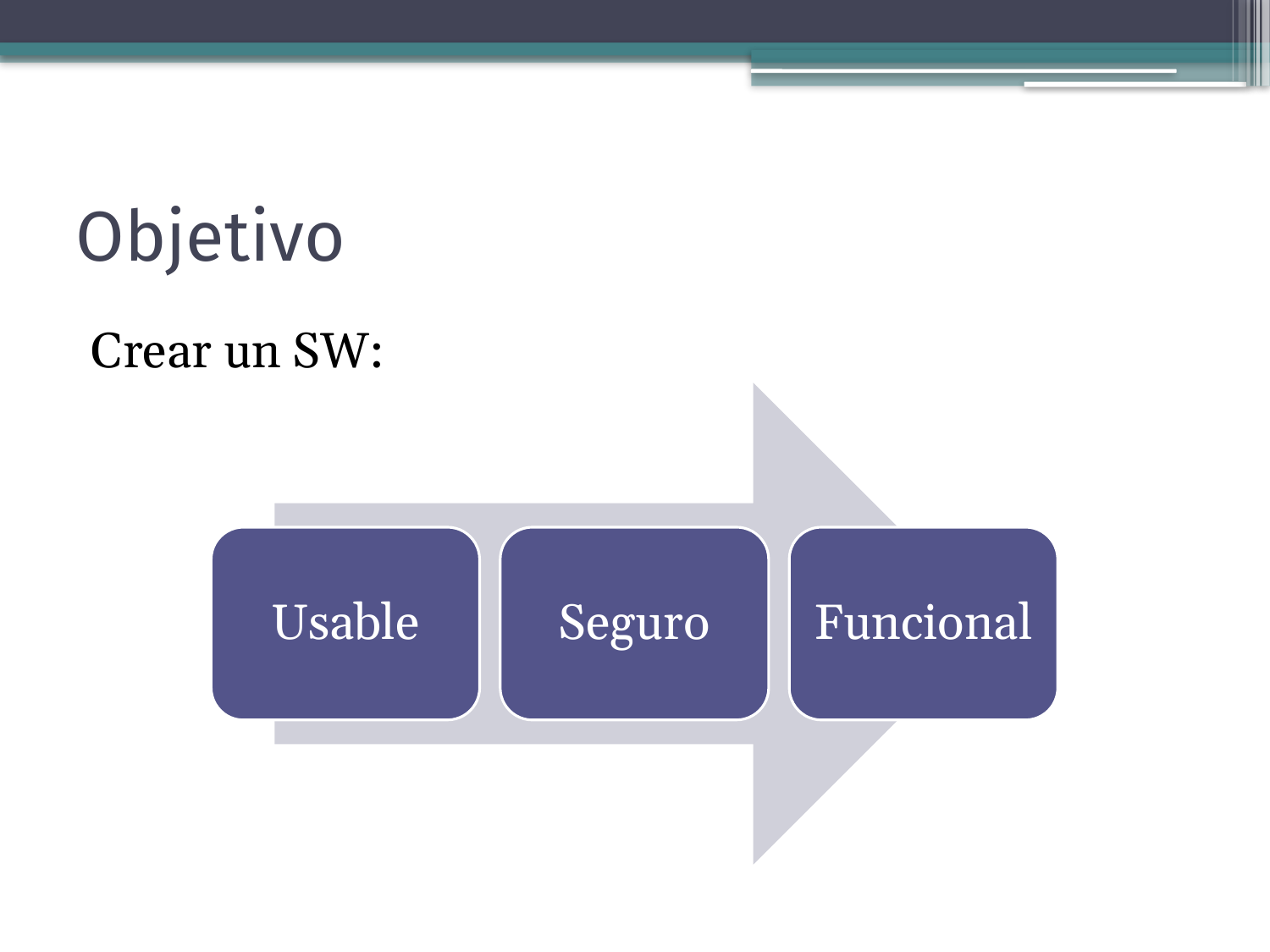

# Objetivo
Crear un SW:
Usable
Seguro
Funcional